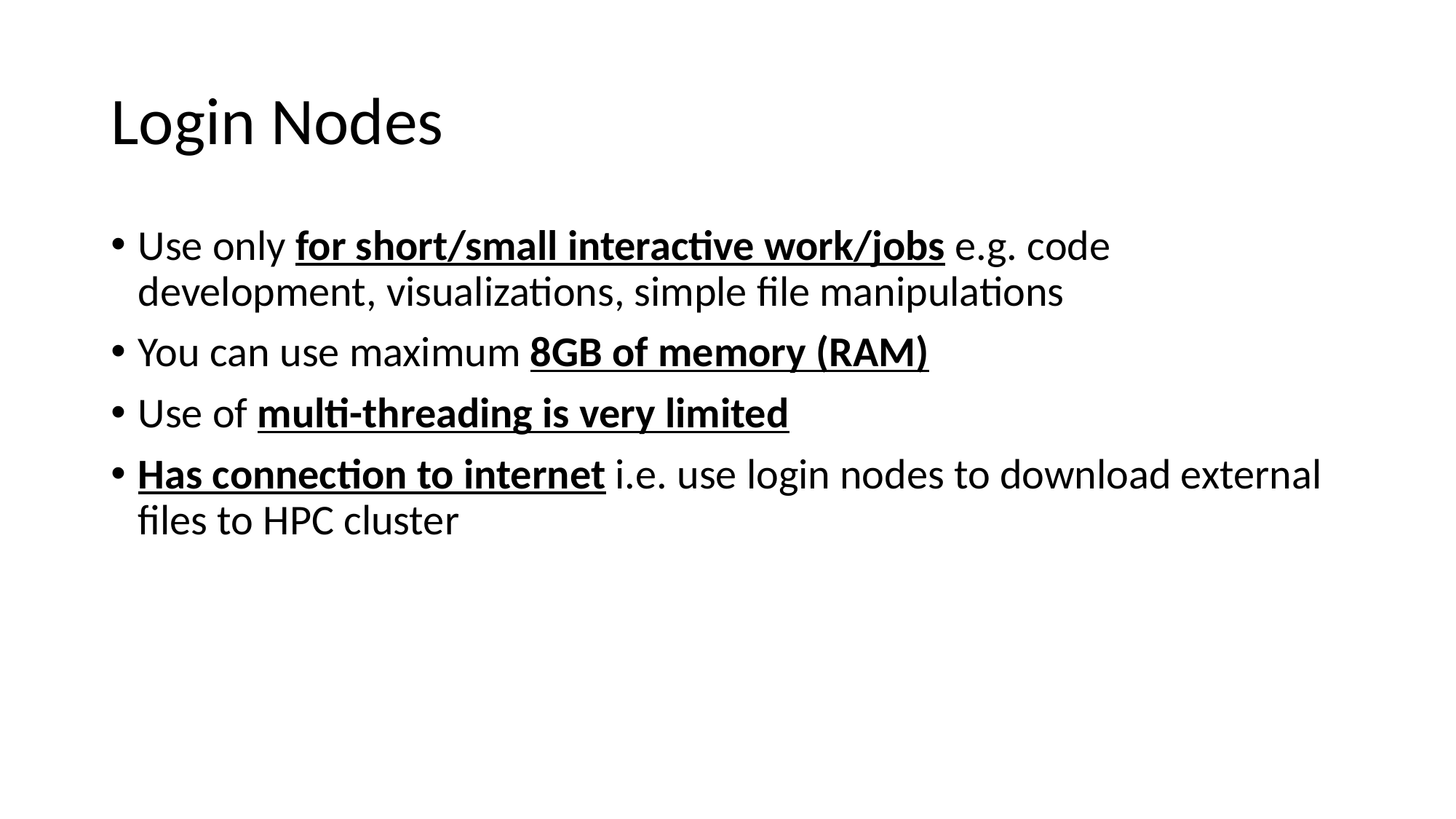

# Login Nodes
Use only for short/small interactive work/jobs e.g. code development, visualizations, simple file manipulations
You can use maximum 8GB of memory (RAM)
Use of multi-threading is very limited
Has connection to internet i.e. use login nodes to download external files to HPC cluster